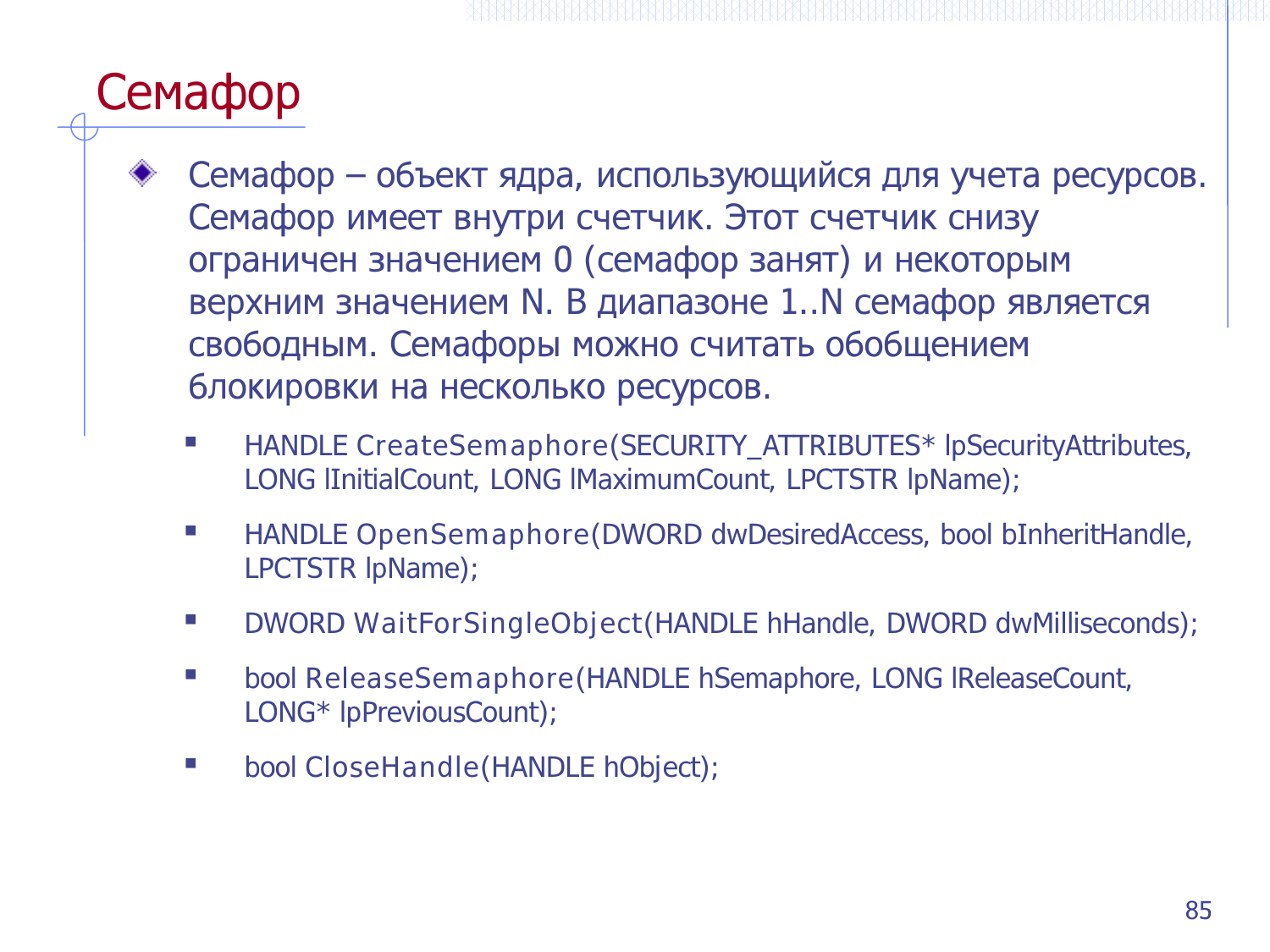

# Семафор
Семафор – объект ядра, использующийся для учета ресурсов. Семафор имеет внутри счетчик. Этот счетчик снизу ограничен значением 0 (семафор занят) и некоторым верхним значением N. В диапазоне 1..N семафор является свободным. Семафоры можно считать обобщением блокировки на несколько ресурсов.
HANDLE CreateSemaphore(SECURITY_ATTRIBUTES* lpSecurityAttributes, LONG lInitialCount, LONG lMaximumCount, LPCTSTR lpName);
HANDLE OpenSemaphore(DWORD dwDesiredAccess, bool bInheritHandle, LPCTSTR lpName);
DWORD WaitForSingleObject(HANDLE hHandle, DWORD dwMilliseconds);
bool ReleaseSemaphore(HANDLE hSemaphore, LONG lReleaseCount, LONG* lpPreviousCount);
bool CloseHandle(HANDLE hObject);
85